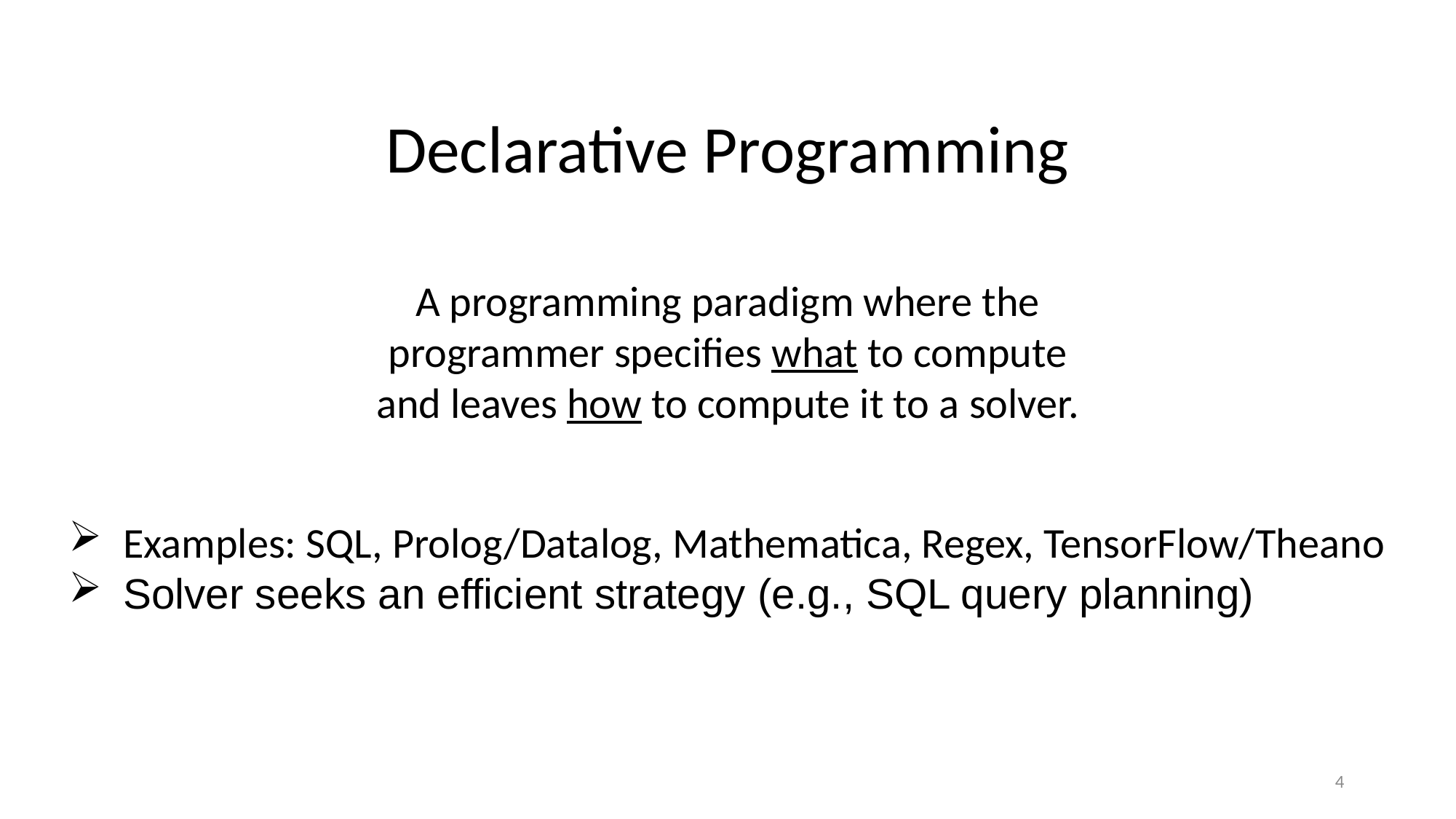

Declarative Programming
A programming paradigm where the programmer specifies what to compute
and leaves how to compute it to a solver.
Examples: SQL, Prolog/Datalog, Mathematica, Regex, TensorFlow/Theano
Solver seeks an efficient strategy (e.g., SQL query planning)
4